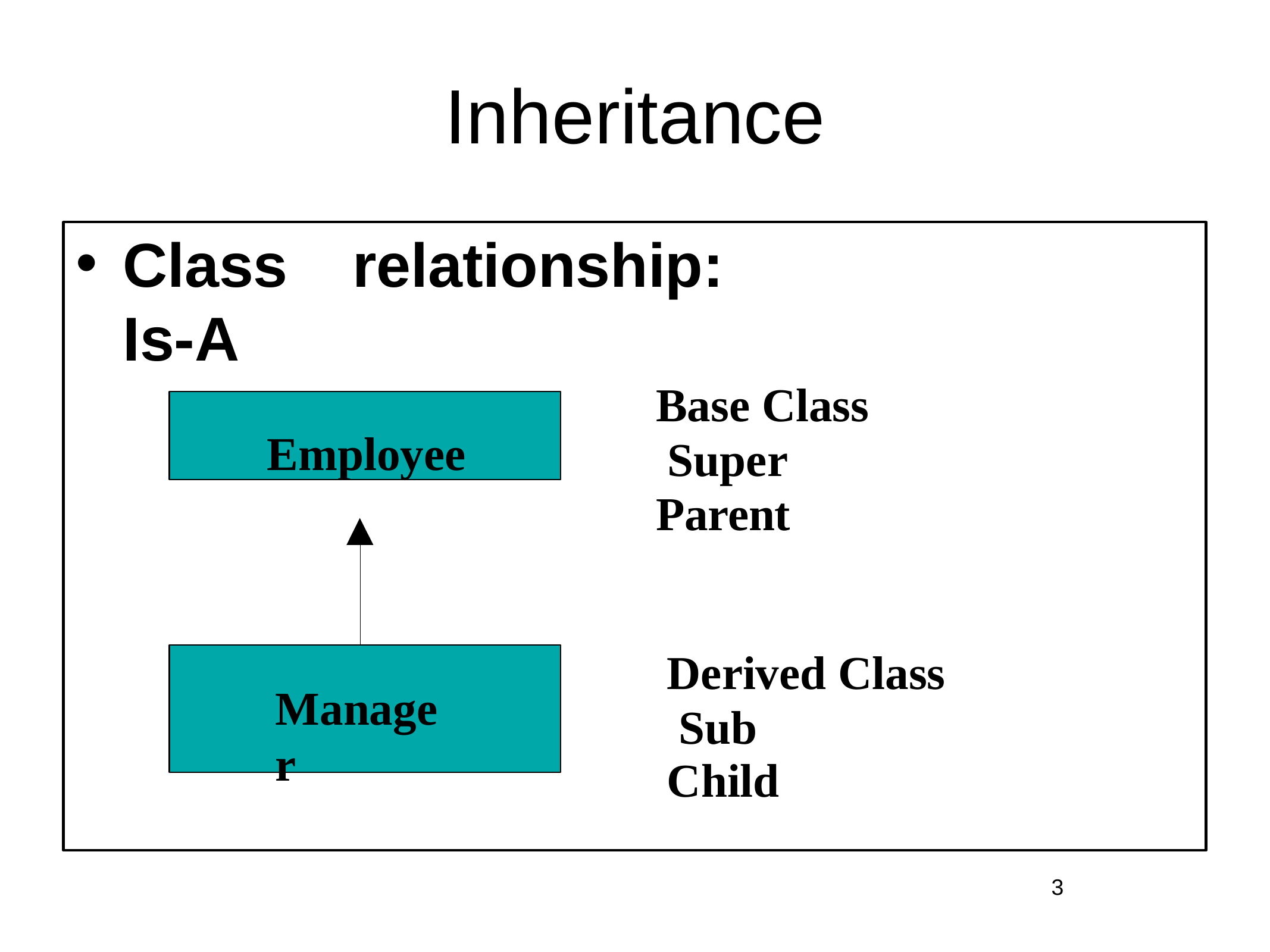

# Inheritance

Class	relationship: Is-A
Base Class  Super  Parent
Employee

Derived Class  Sub
Child

Manager
3